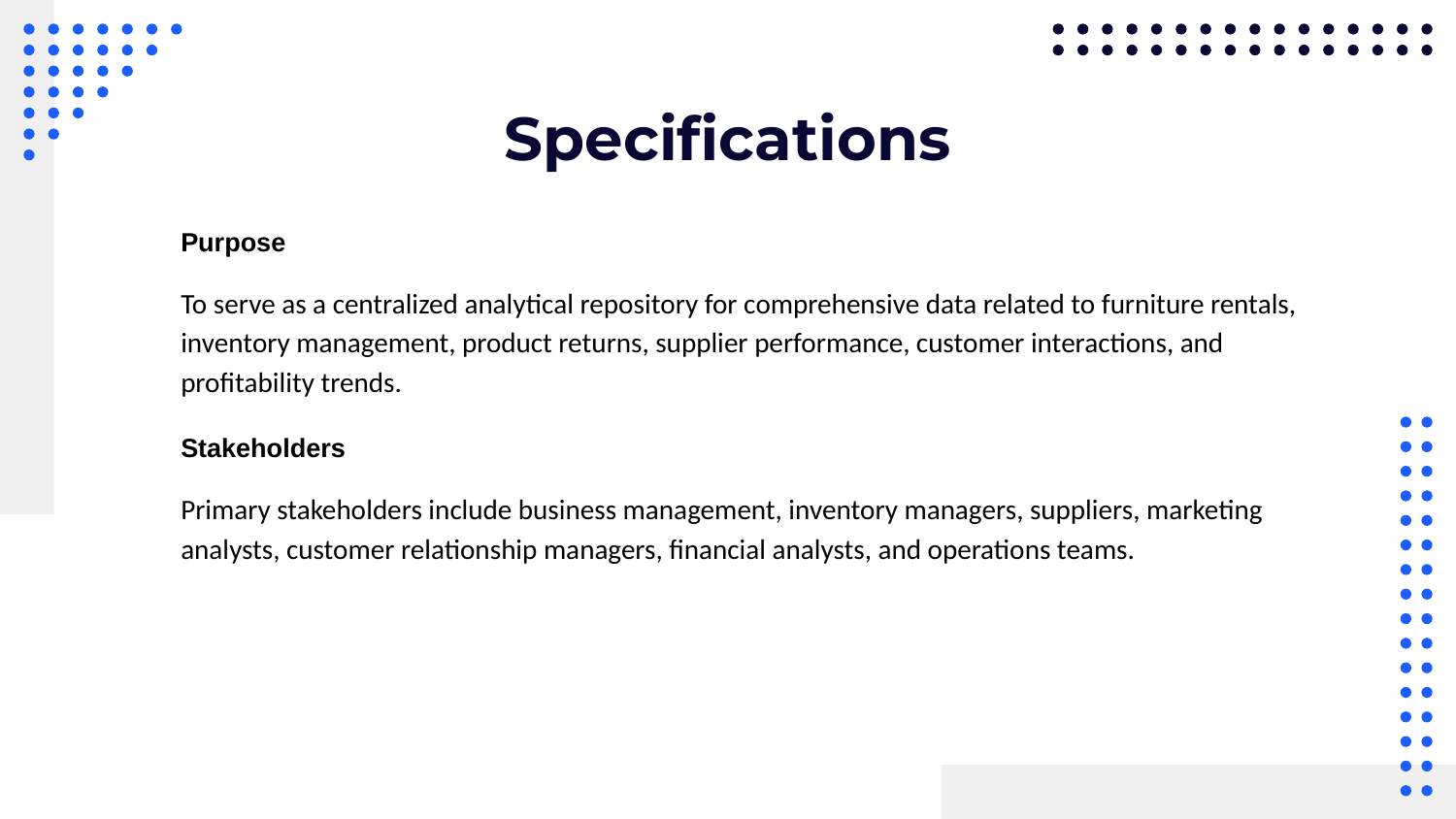

# Specifications
Purpose
To serve as a centralized analytical repository for comprehensive data related to furniture rentals, inventory management, product returns, supplier performance, customer interactions, and profitability trends.
Stakeholders
Primary stakeholders include business management, inventory managers, suppliers, marketing analysts, customer relationship managers, financial analysts, and operations teams.